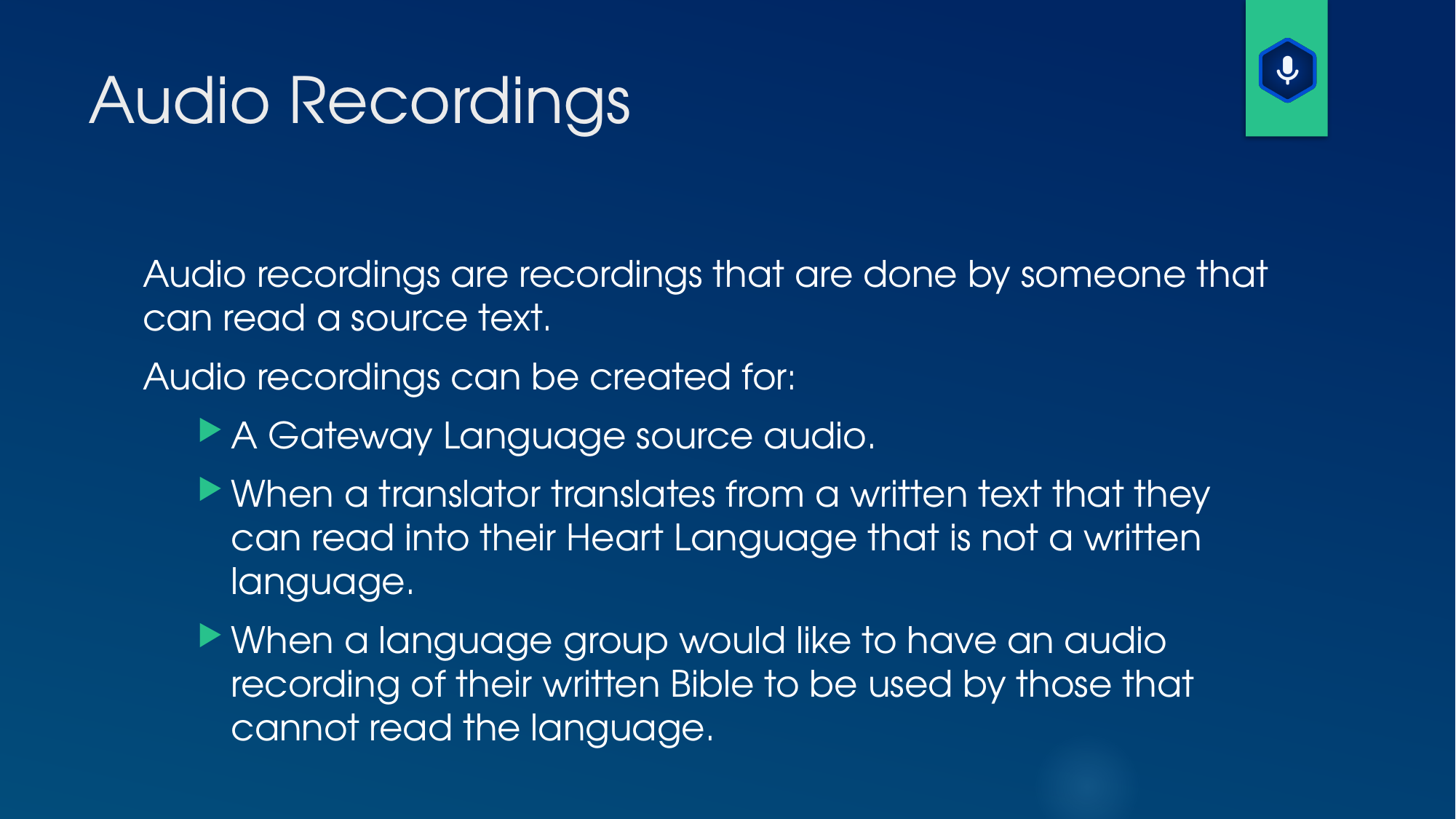

# Audio Recordings
Audio recordings are recordings that are done by someone that can read a source text.
Audio recordings can be created for:
A Gateway Language source audio.
When a translator translates from a written text that they can read into their Heart Language that is not a written language.
When a language group would like to have an audio recording of their written Bible to be used by those that cannot read the language.